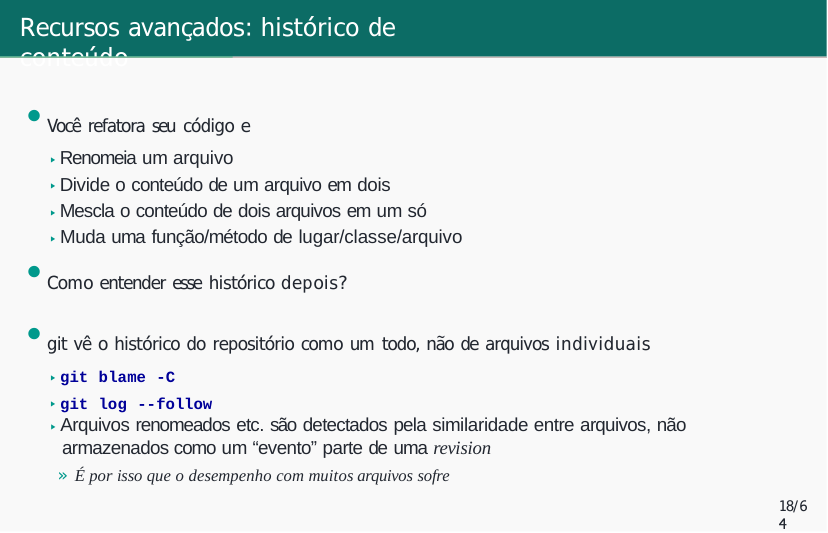

# Recursos avançados: histórico de conteúdo

Você refatora seu código e
▶ Renomeia um arquivo
▶ Divide o conteúdo de um arquivo em dois
▶ Mescla o conteúdo de dois arquivos em um só
▶ Muda uma função/método de lugar/classe/arquivo
Como entender esse histórico depois?
git vê o histórico do repositório como um todo, não de arquivos individuais
▶ git blame -C
▶ git log --follow
▶ Arquivos renomeados etc. são detectados pela similaridade entre arquivos, não armazenados como um “evento” parte de uma revision
» É por isso que o desempenho com muitos arquivos sofre
18/64